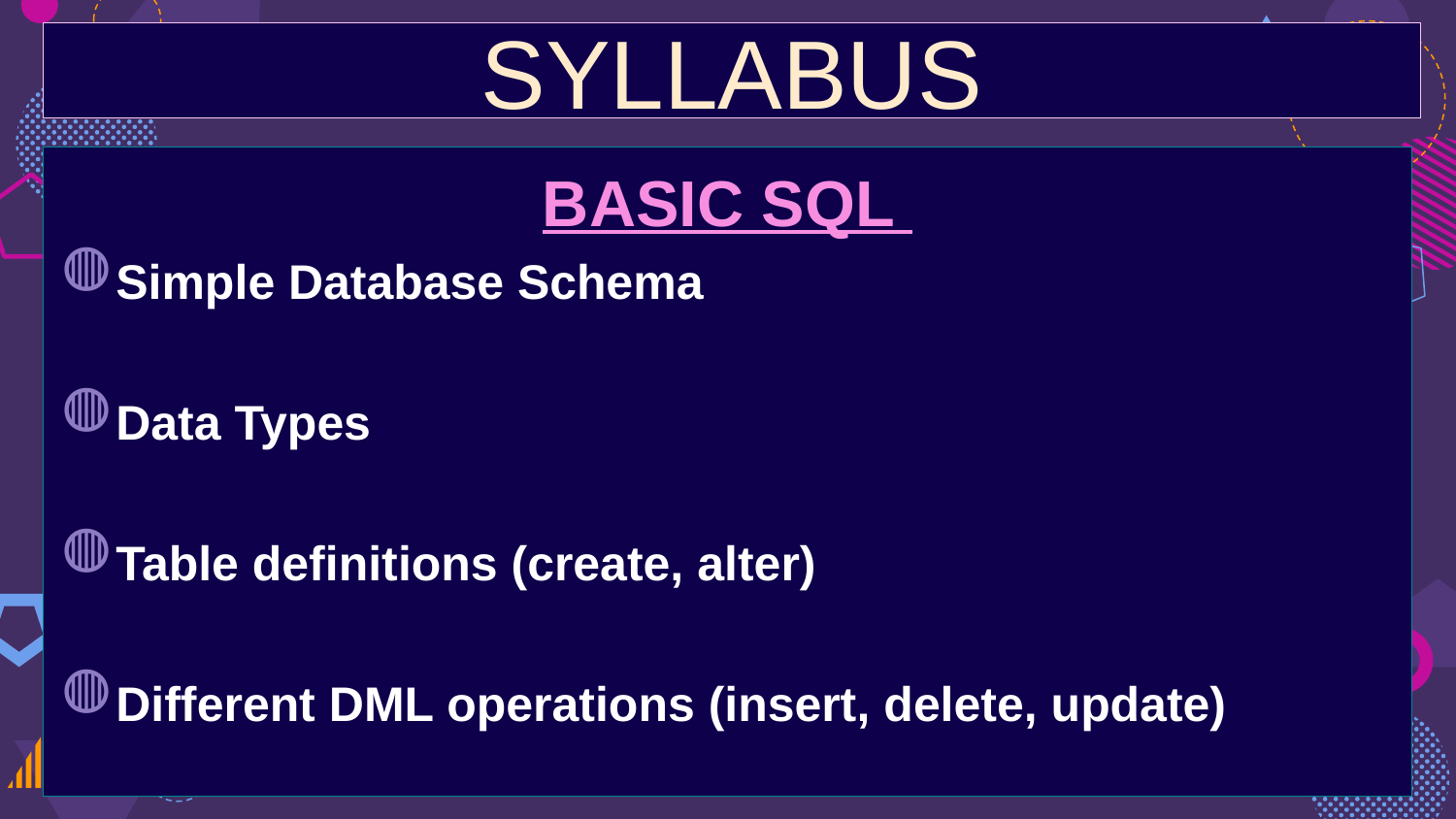

SYLLABUS
BASIC SQL
Simple Database Schema

Data Types

Table definitions (create, alter)

Different DML operations (insert, delete, update)